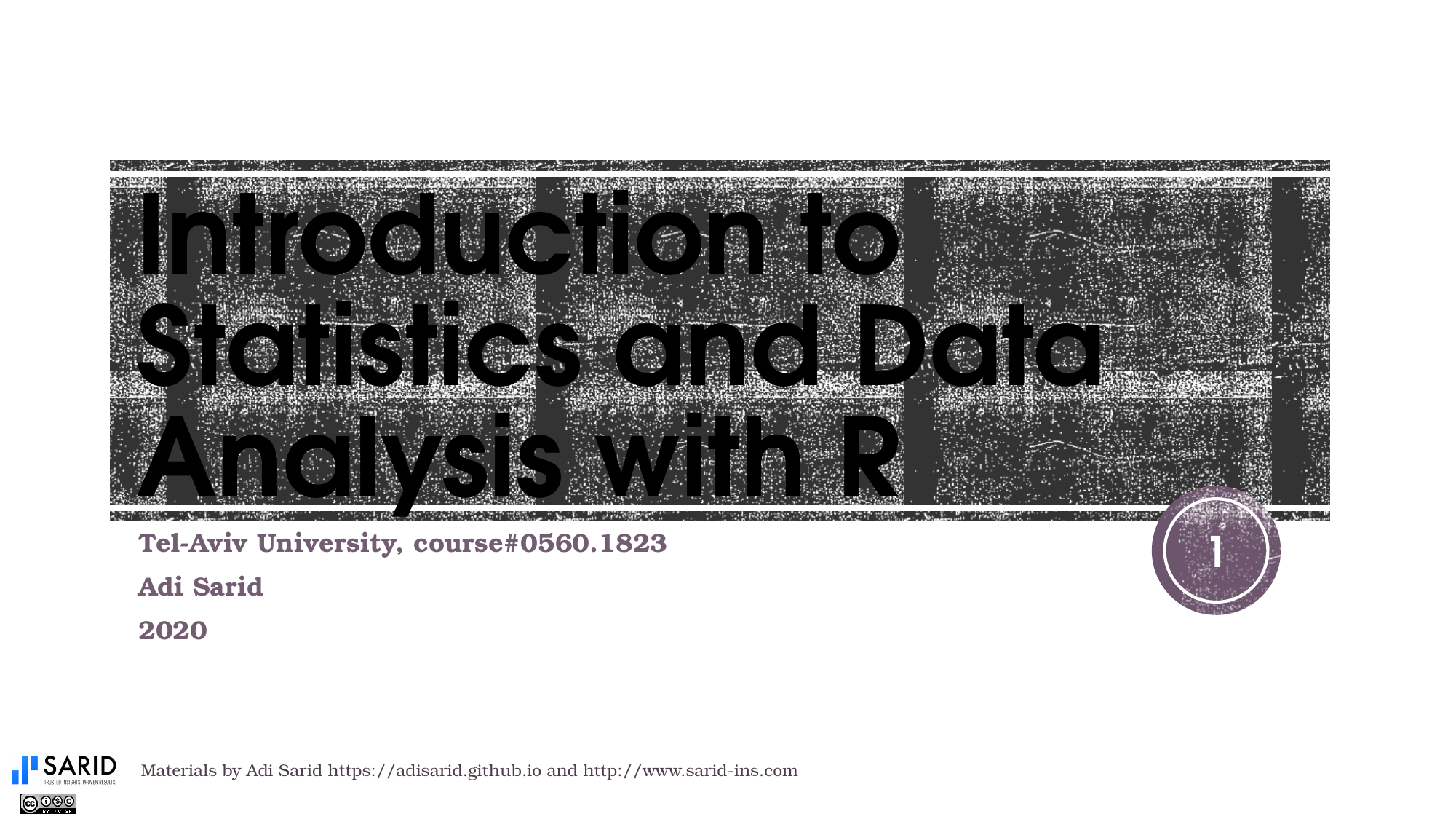

# Introduction to Statistics and Data Analysis with R
1
Tel-Aviv University, course#0560.1823
Adi Sarid
2020
Materials by Adi Sarid https://adisarid.github.io and http://www.sarid-ins.com